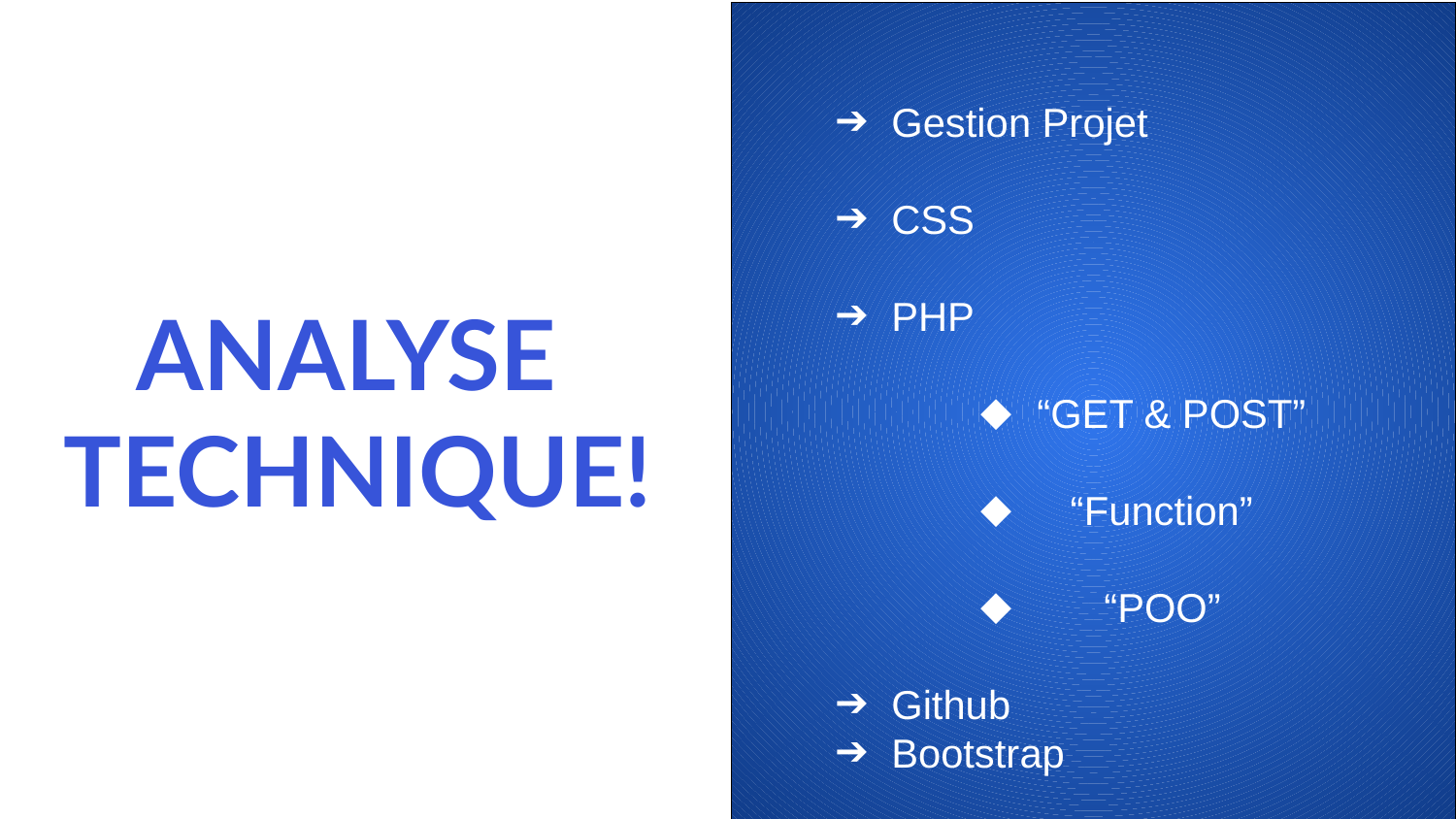

Gestion Projet
CSS
PHP
“GET & POST”
   “Function”
      “POO”
Github
Bootstrap
ANALYSE  TECHNIQUE!